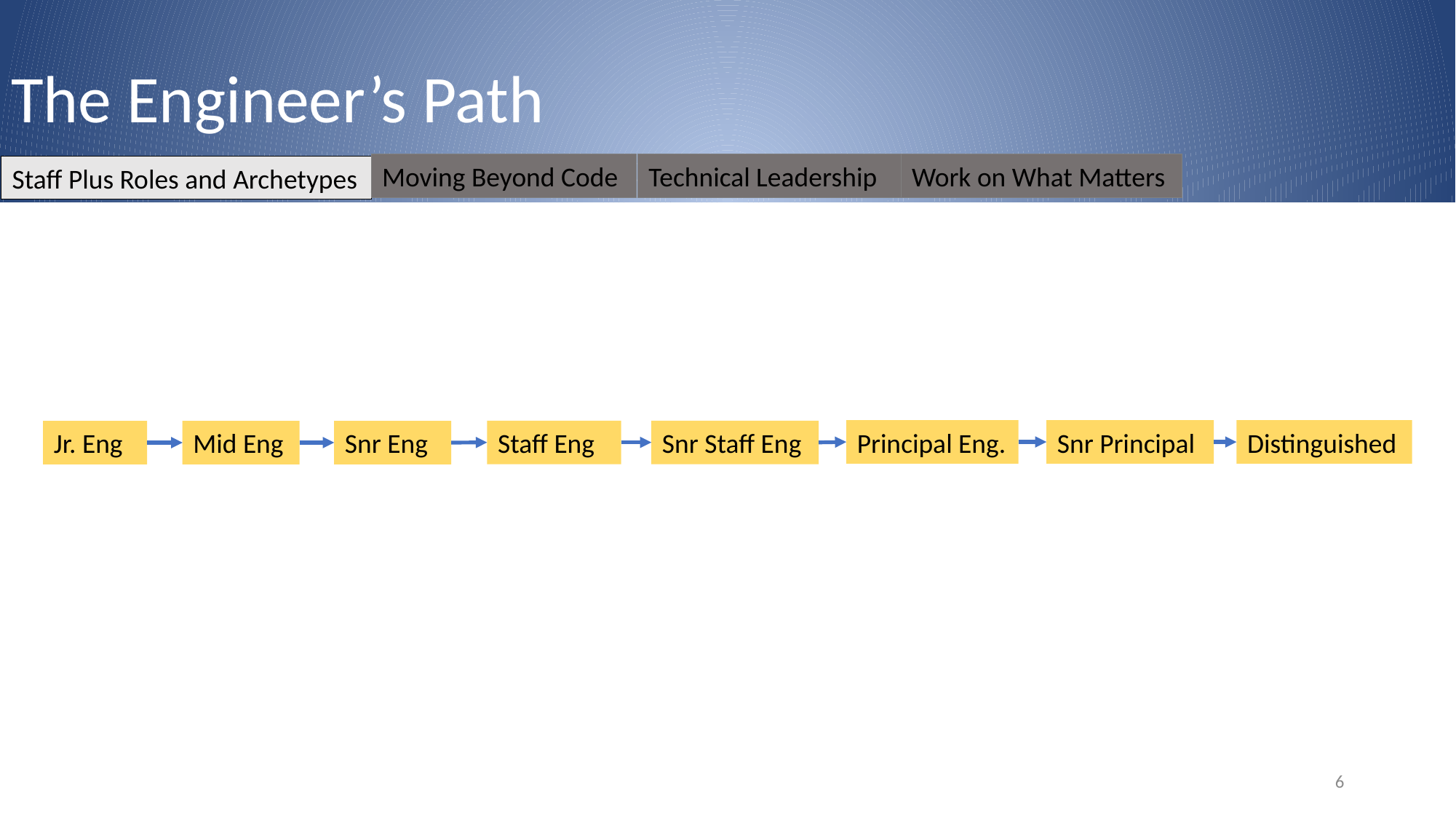

# The Engineer’s Path
Moving Beyond Code
Technical Leadership
Work on What Matters
Staff Plus Roles and Archetypes
Principal Eng.
Snr Principal
Distinguished
Staff Eng
Snr Staff Eng
Jr. Eng
Mid Eng
Snr Eng
6